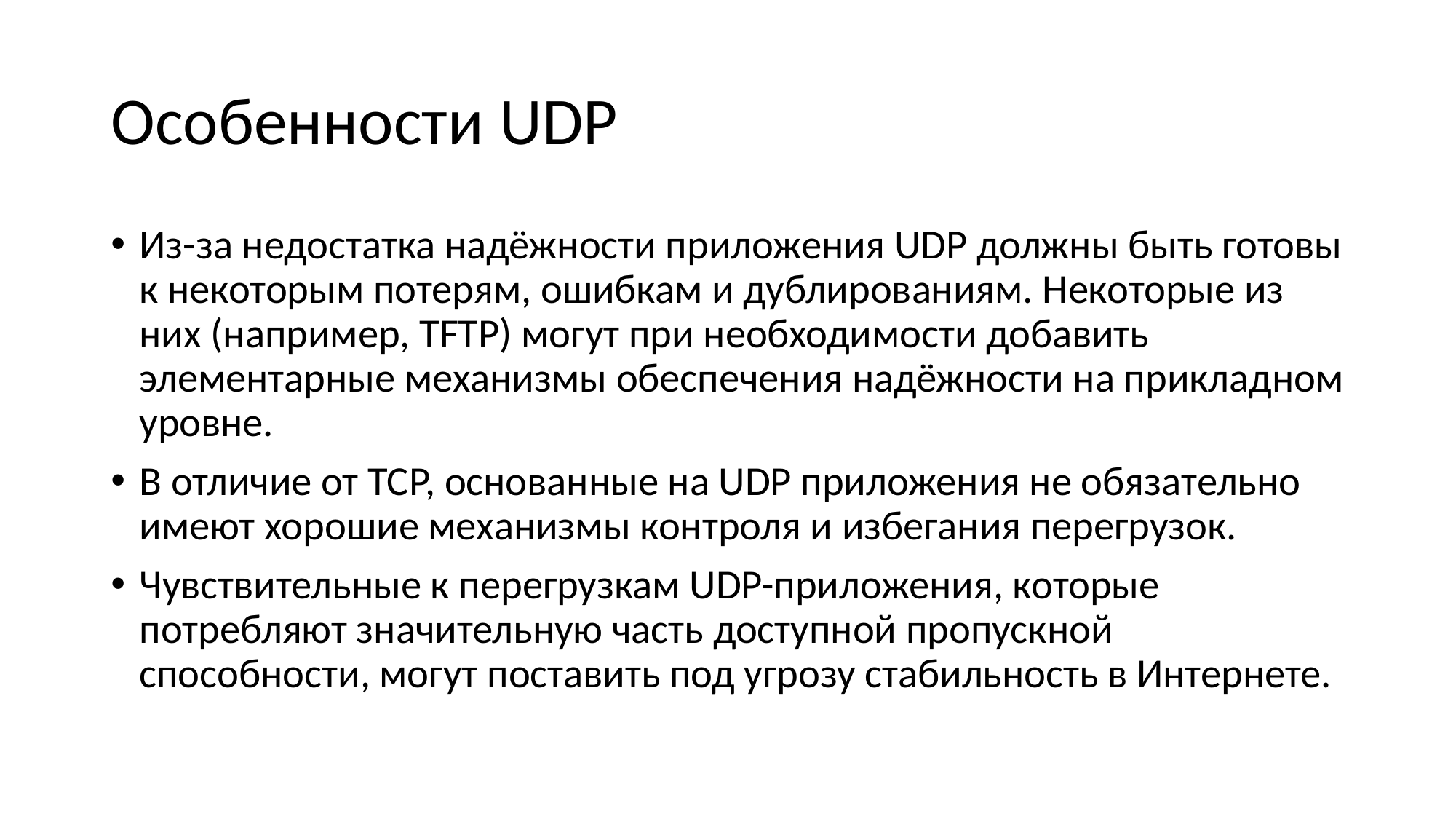

# Особенности UDP
Из-за недостатка надёжности приложения UDP должны быть готовы к некоторым потерям, ошибкам и дублированиям. Некоторые из них (например, TFTP) могут при необходимости добавить элементарные механизмы обеспечения надёжности на прикладном уровне.
В отличие от TCP, основанные на UDP приложения не обязательно имеют хорошие механизмы контроля и избегания перегрузок.
Чувствительные к перегрузкам UDP-приложения, которые потребляют значительную часть доступной пропускной способности, могут поставить под угрозу стабильность в Интернете.